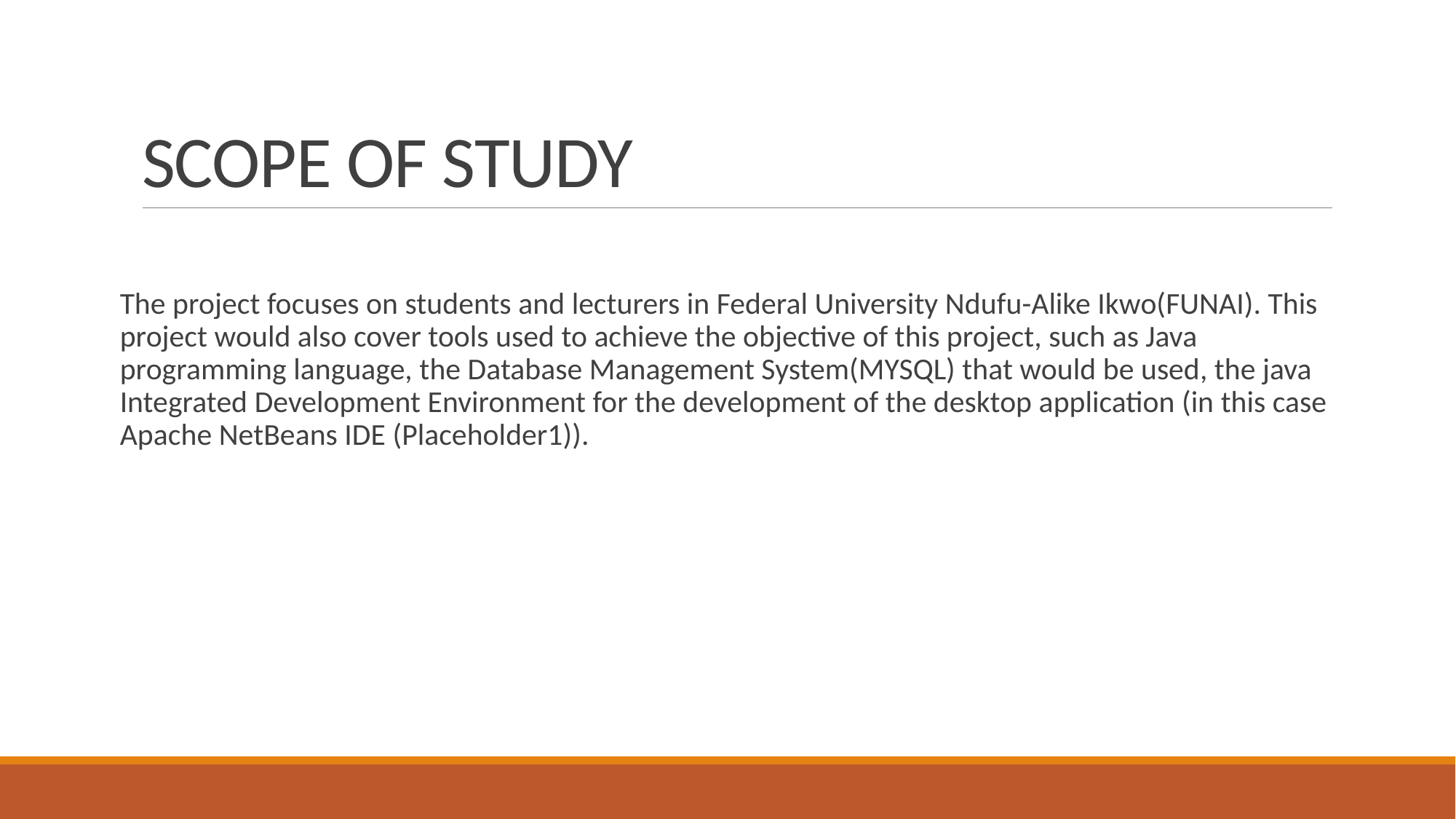

# SCOPE OF STUDY
The project focuses on students and lecturers in Federal University Ndufu-Alike Ikwo(FUNAI). This project would also cover tools used to achieve the objective of this project, such as Java programming language, the Database Management System(MYSQL) that would be used, the java Integrated Development Environment for the development of the desktop application (in this case Apache NetBeans IDE (Placeholder1)).